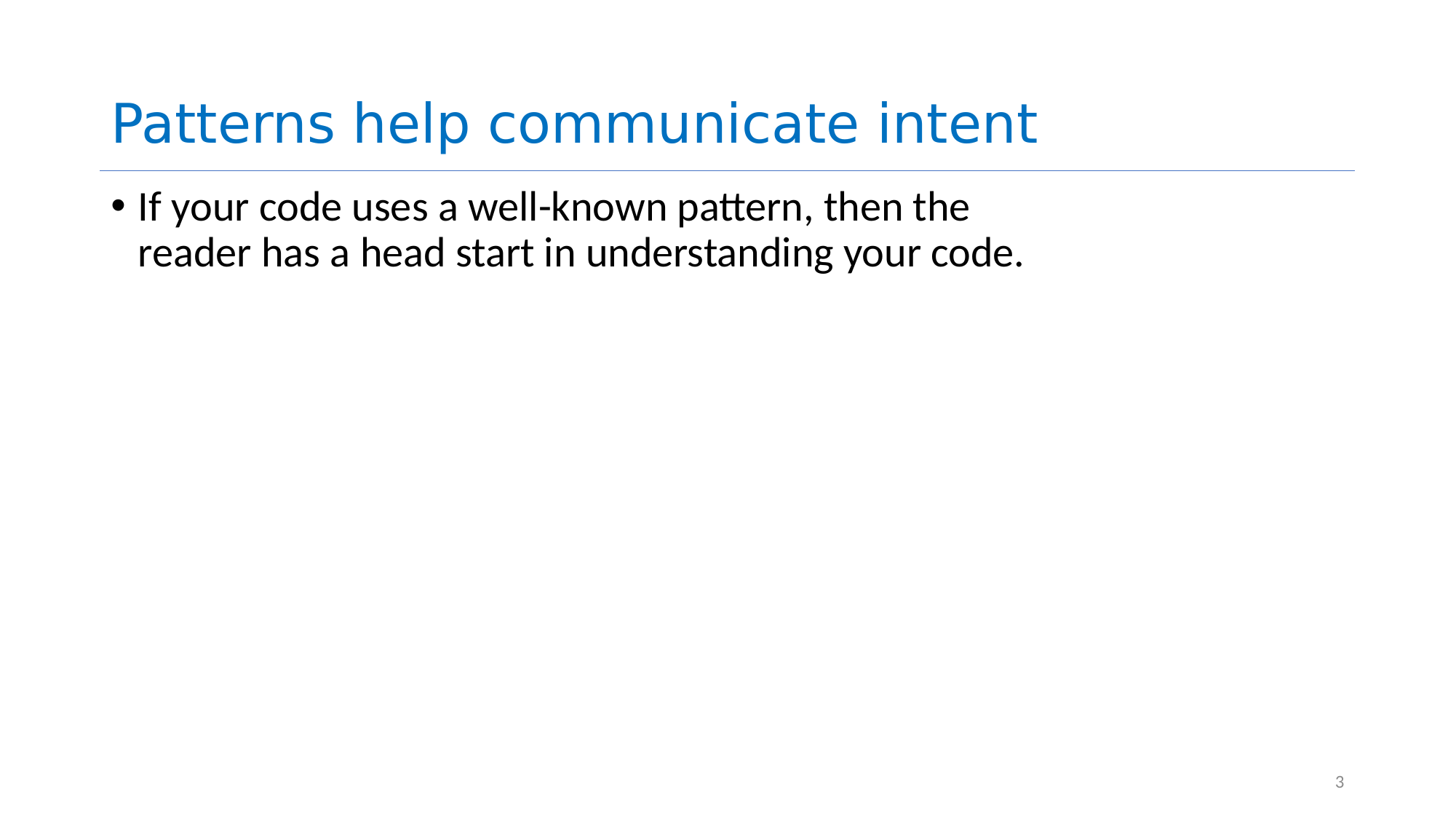

# Patterns help communicate intent
If your code uses a well-known pattern, then the reader has a head start in understanding your code.
3